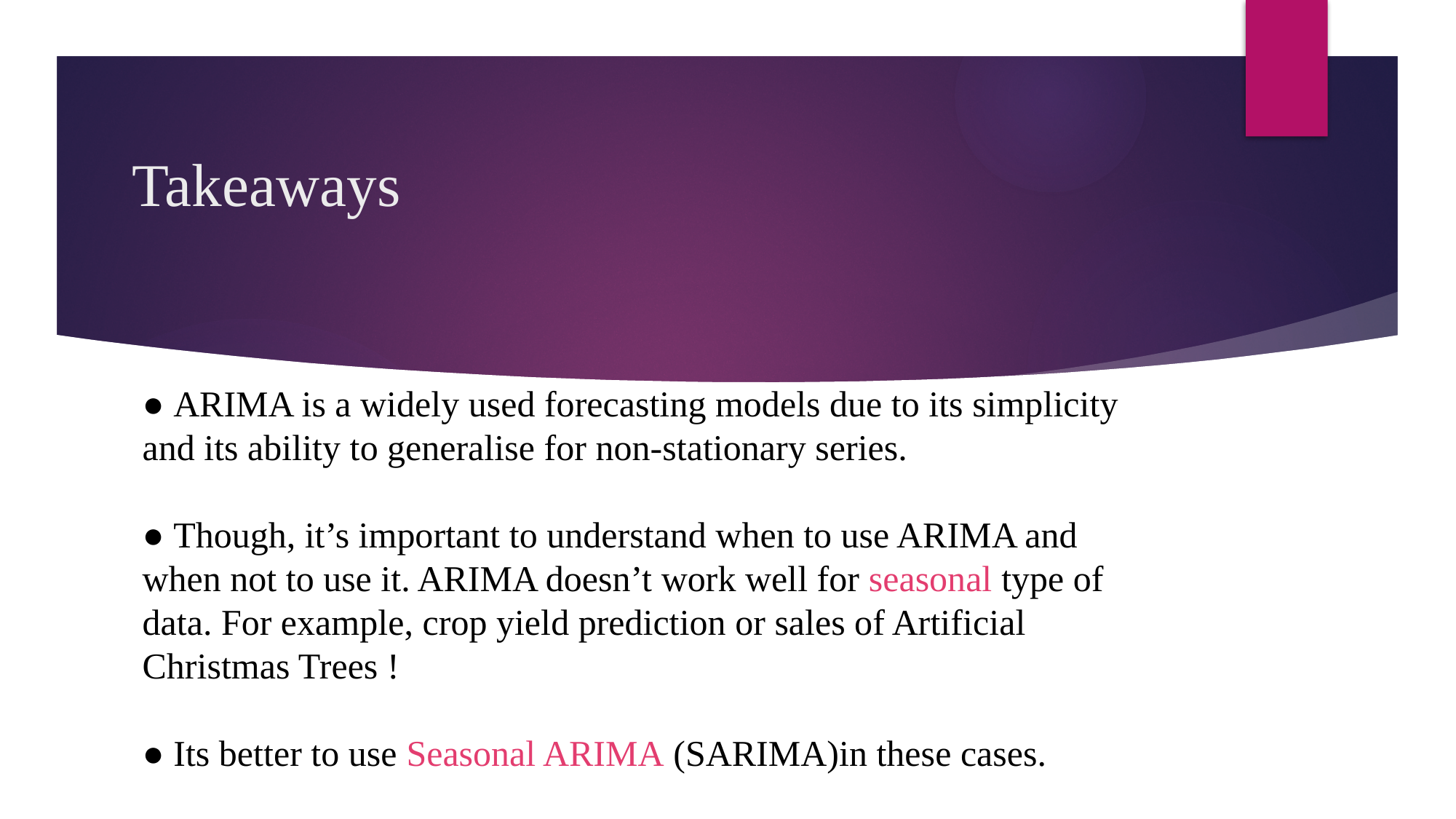

# Takeaways
● ARIMA is a widely used forecasting models due to its simplicity and its ability to generalise for non-stationary series.

● Though, it’s important to understand when to use ARIMA and when not to use it. ARIMA doesn’t work well for seasonal type of data. For example, crop yield prediction or sales of Artificial Christmas Trees !

● Its better to use Seasonal ARIMA (SARIMA)in these cases.